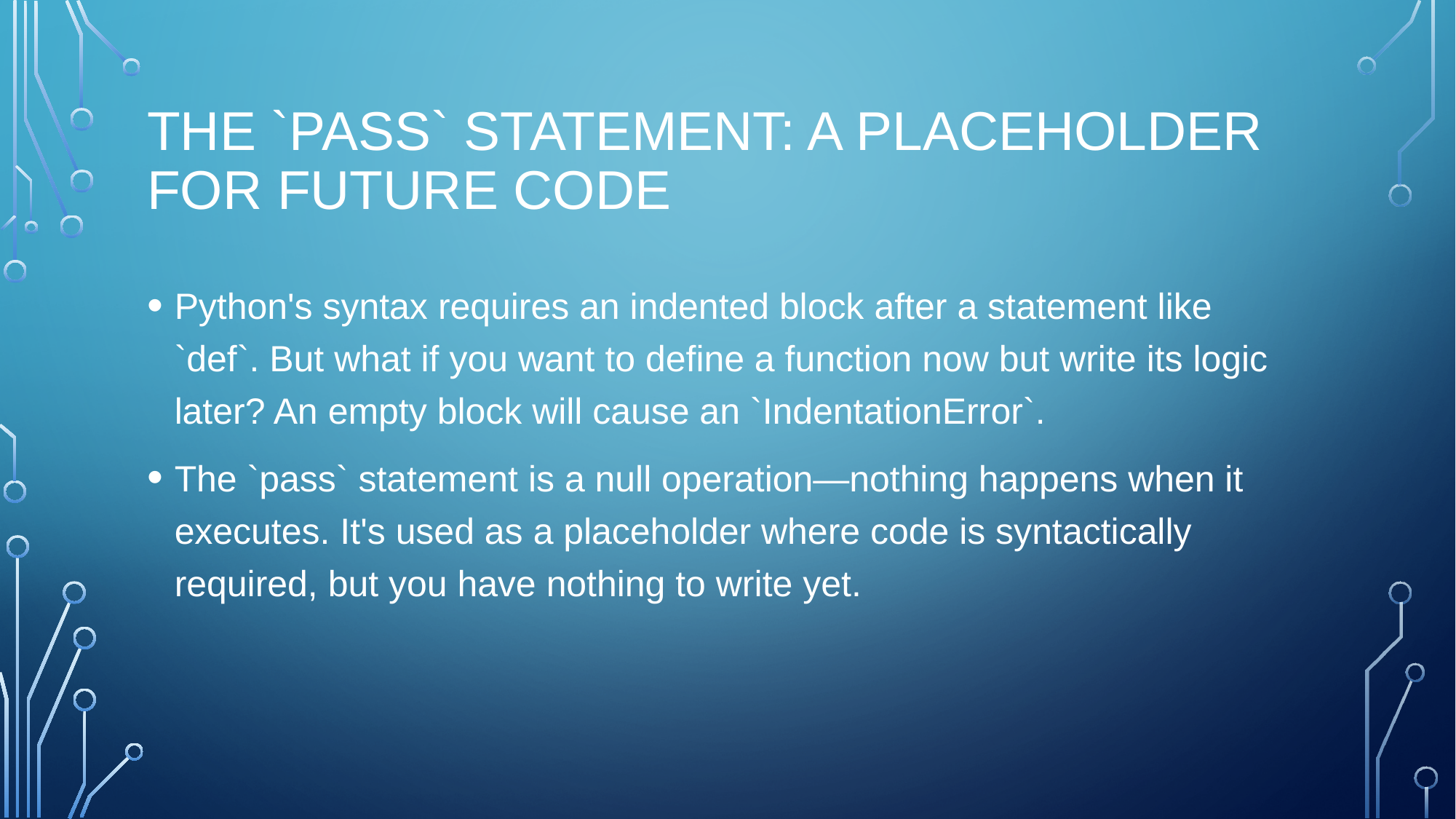

# The `pass` Statement: A Placeholder for Future Code
Python's syntax requires an indented block after a statement like `def`. But what if you want to define a function now but write its logic later? An empty block will cause an `IndentationError`.
The `pass` statement is a null operation—nothing happens when it executes. It's used as a placeholder where code is syntactically required, but you have nothing to write yet.